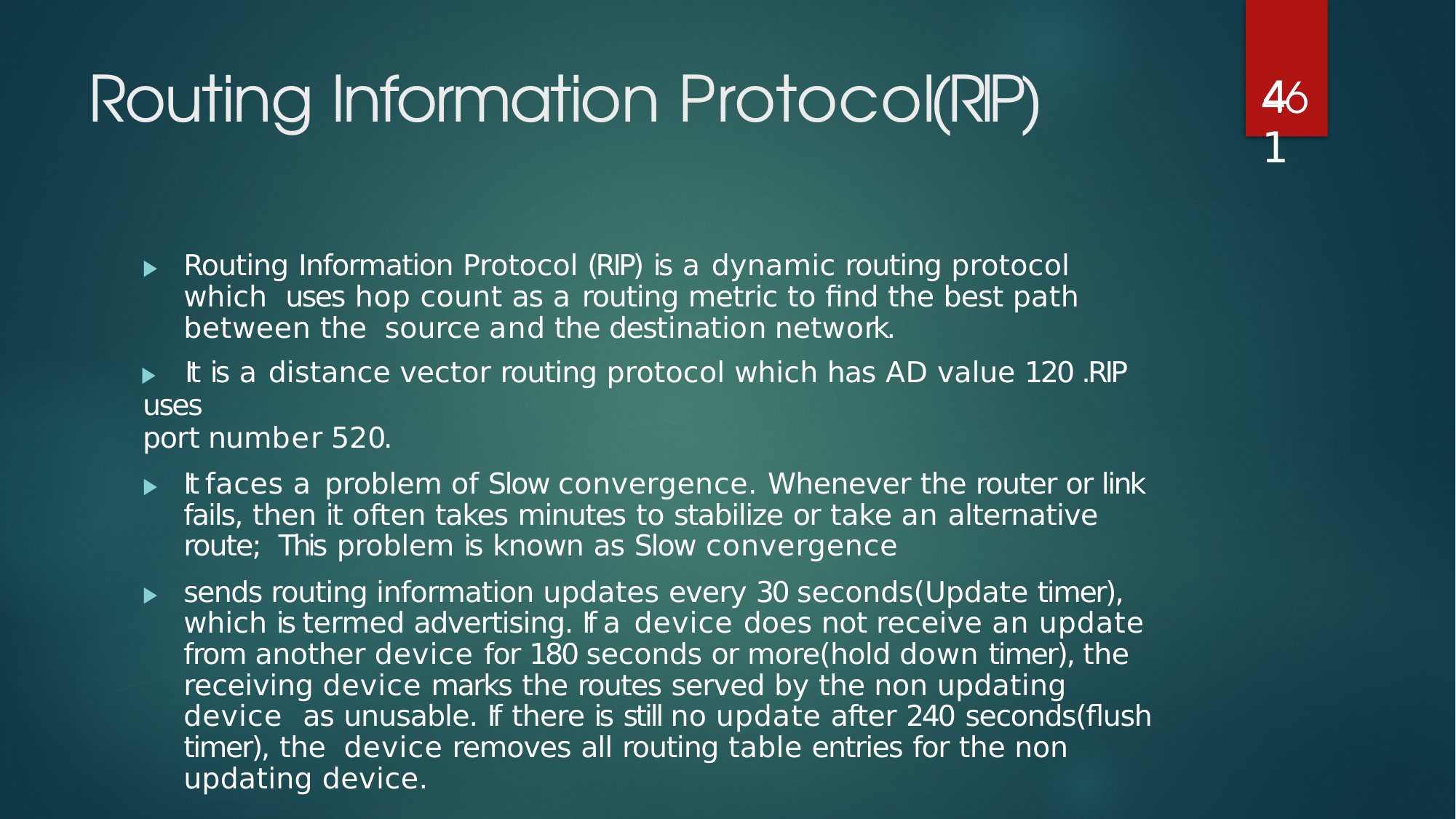

46
# Routing Information Protocol(RIP)
41
▶	Routing Information Protocol (RIP) is a dynamic routing protocol which  uses hop count as a routing metric to find the best path between the  source and the destination network.
▶	It is a distance vector routing protocol which has AD value 120 .RIP uses
port number 520.
▶	It faces a problem of Slow convergence. Whenever the router or link  fails, then it often takes minutes to stabilize or take an alternative route;  This problem is known as Slow convergence
▶	sends routing information updates every 30 seconds(Update timer),  which is termed advertising. If a device does not receive an update  from another device for 180 seconds or more(hold down timer), the  receiving device marks the routes served by the non updating device  as unusable. If there is still no update after 240 seconds(flush timer), the  device removes all routing table entries for the non updating device.